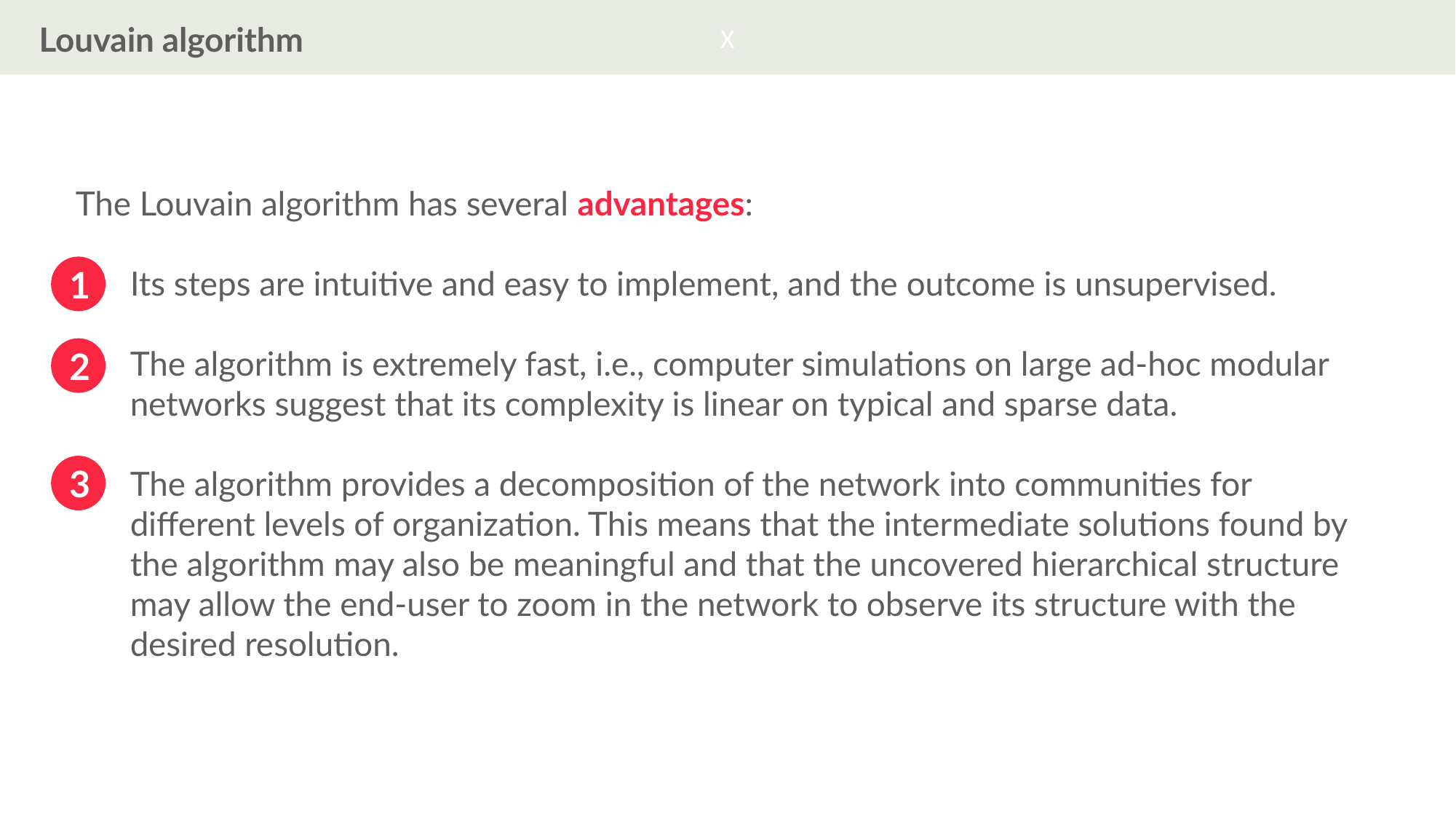

X
Louvain algorithm
The Louvain algorithm has several advantages:

Its steps are intuitive and easy to implement, and the outcome is unsupervised.

The algorithm is extremely fast, i.e., computer simulations on large ad-hoc modular networks suggest that its complexity is linear on typical and sparse data.

The algorithm provides a decomposition of the network into communities for different levels of organization. This means that the intermediate solutions found by the algorithm may also be meaningful and that the uncovered hierarchical structure may allow the end-user to zoom in the network to observe its structure with the desired resolution.
1
2
3